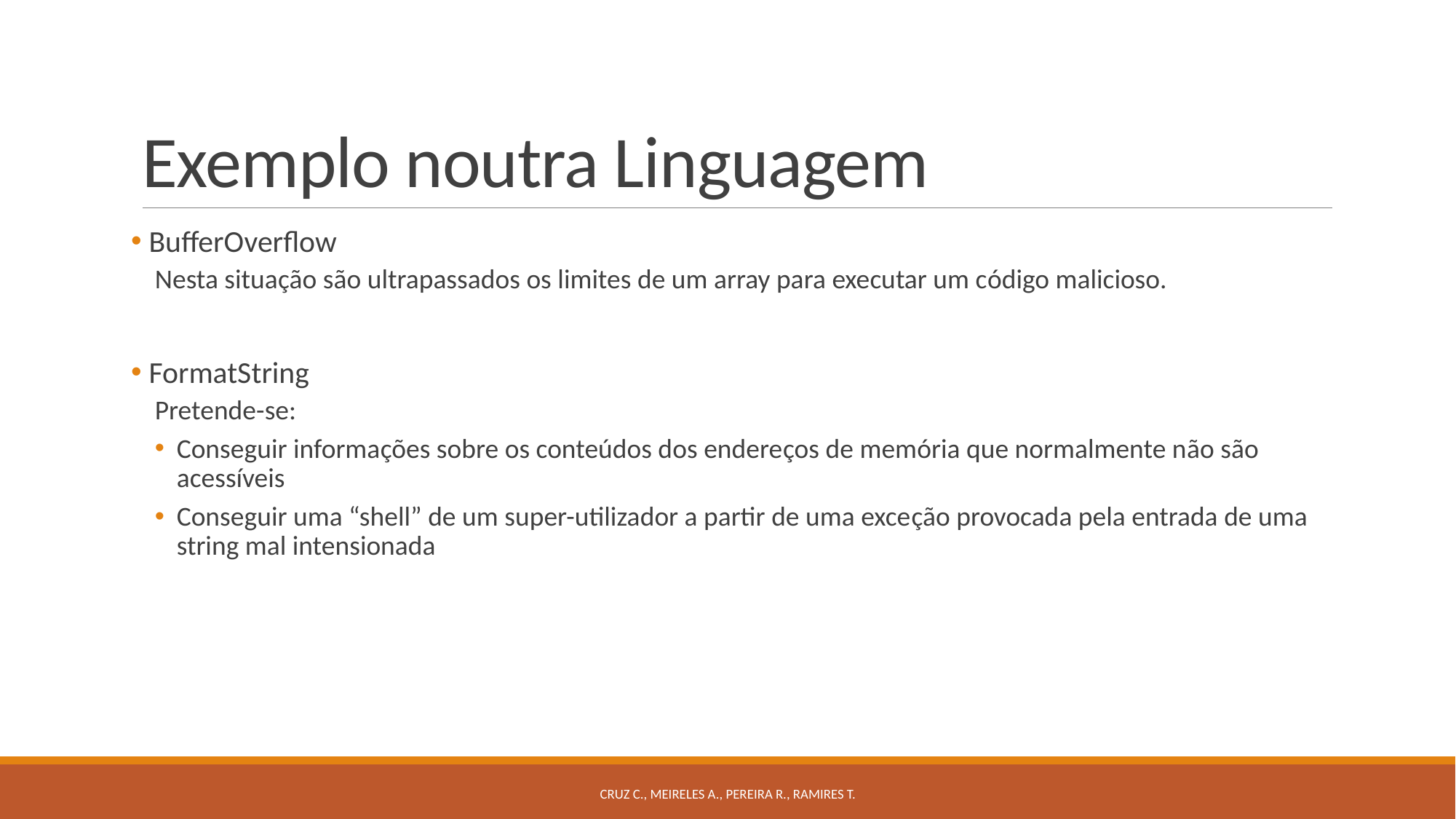

# Exemplo noutra Linguagem
 BufferOverflow
Nesta situação são ultrapassados os limites de um array para executar um código malicioso.

 FormatString
Pretende-se:
Conseguir informações sobre os conteúdos dos endereços de memória que normalmente não são acessíveis
Conseguir uma “shell” de um super-utilizador a partir de uma exceção provocada pela entrada de uma string mal intensionada

Cruz C., Meireles A., Pereira R., Ramires T.